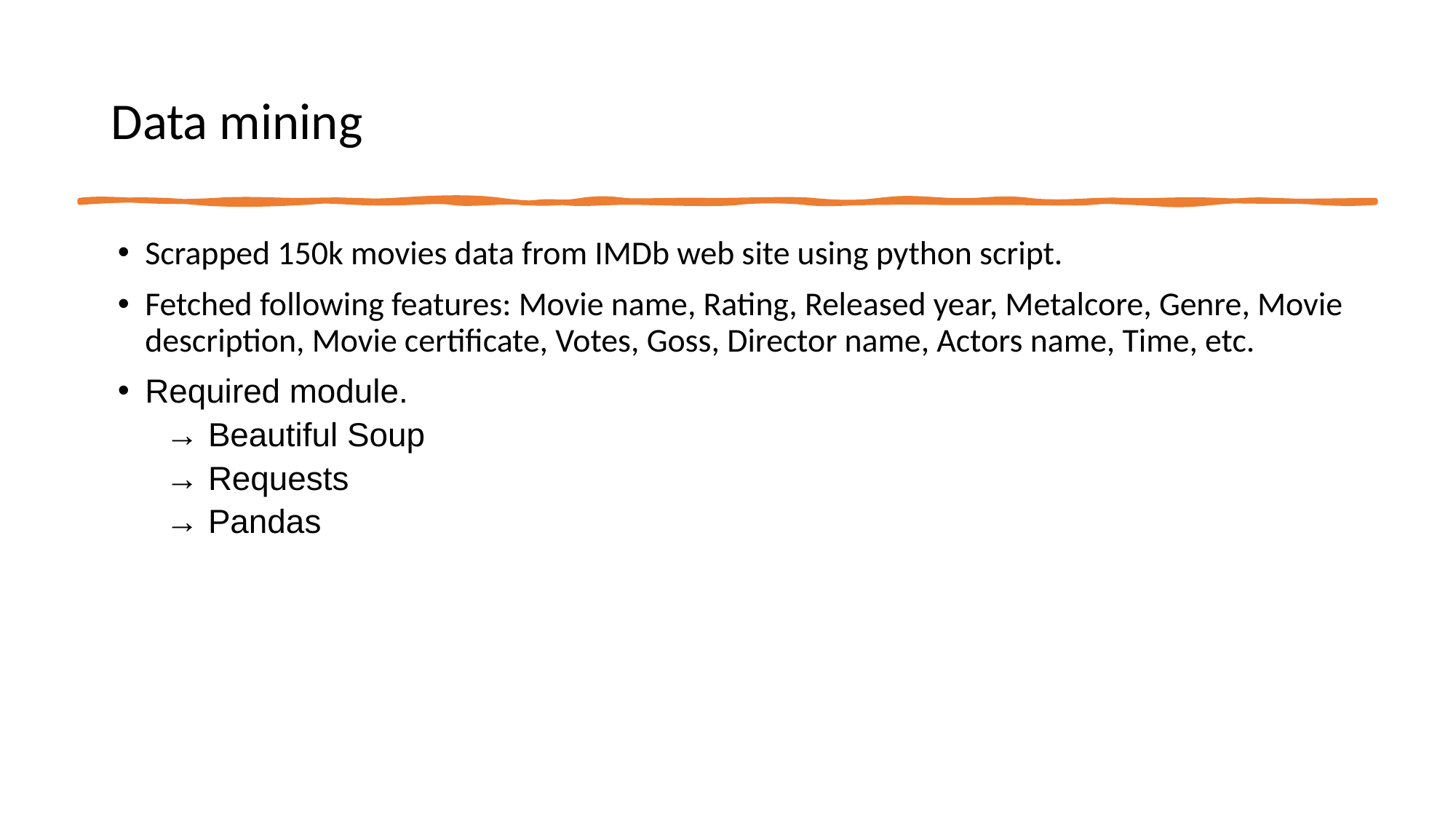

# Data mining

Scrapped 150k movies data from IMDb web site using python script.
Fetched following features: Movie name, Rating, Released year, Metalcore, Genre, Movie description, Movie certificate, Votes, Goss, Director name, Actors name, Time, etc.
Required module.
→ Beautiful Soup
→ Requests
→ Pandas